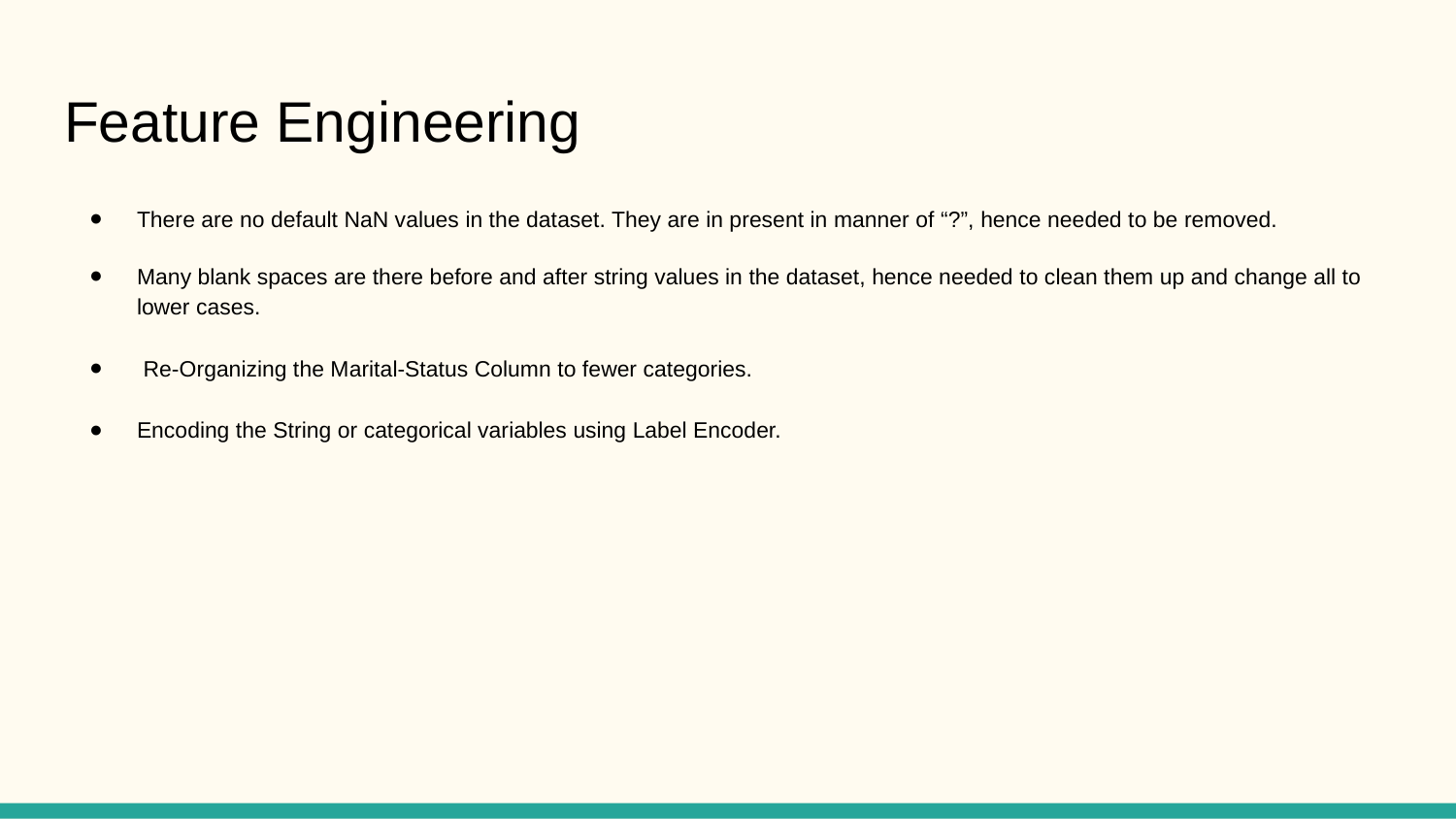

# Feature Engineering
There are no default NaN values in the dataset. They are in present in manner of “?”, hence needed to be removed.
Many blank spaces are there before and after string values in the dataset, hence needed to clean them up and change all to lower cases.
 Re-Organizing the Marital-Status Column to fewer categories.
Encoding the String or categorical variables using Label Encoder.